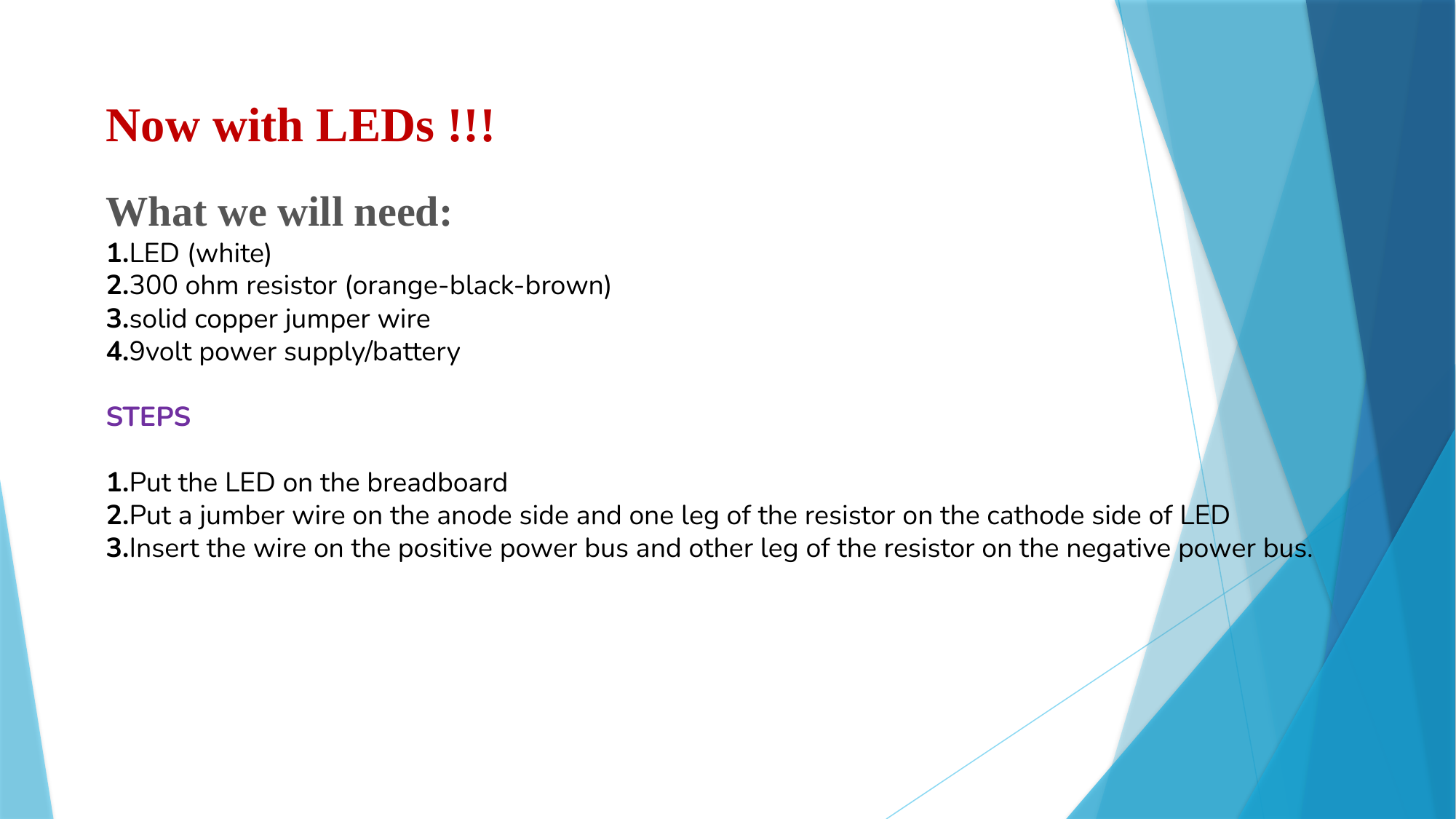

Now with LEDs !!!
What we will need:
1.LED (white)
2.300 ohm resistor (orange-black-brown)
3.solid copper jumper wire
4.9volt power supply/battery
STEPS
1.Put the LED on the breadboard
2.Put a jumber wire on the anode side and one leg of the resistor on the cathode side of LED
3.Insert the wire on the positive power bus and other leg of the resistor on the negative power bus.